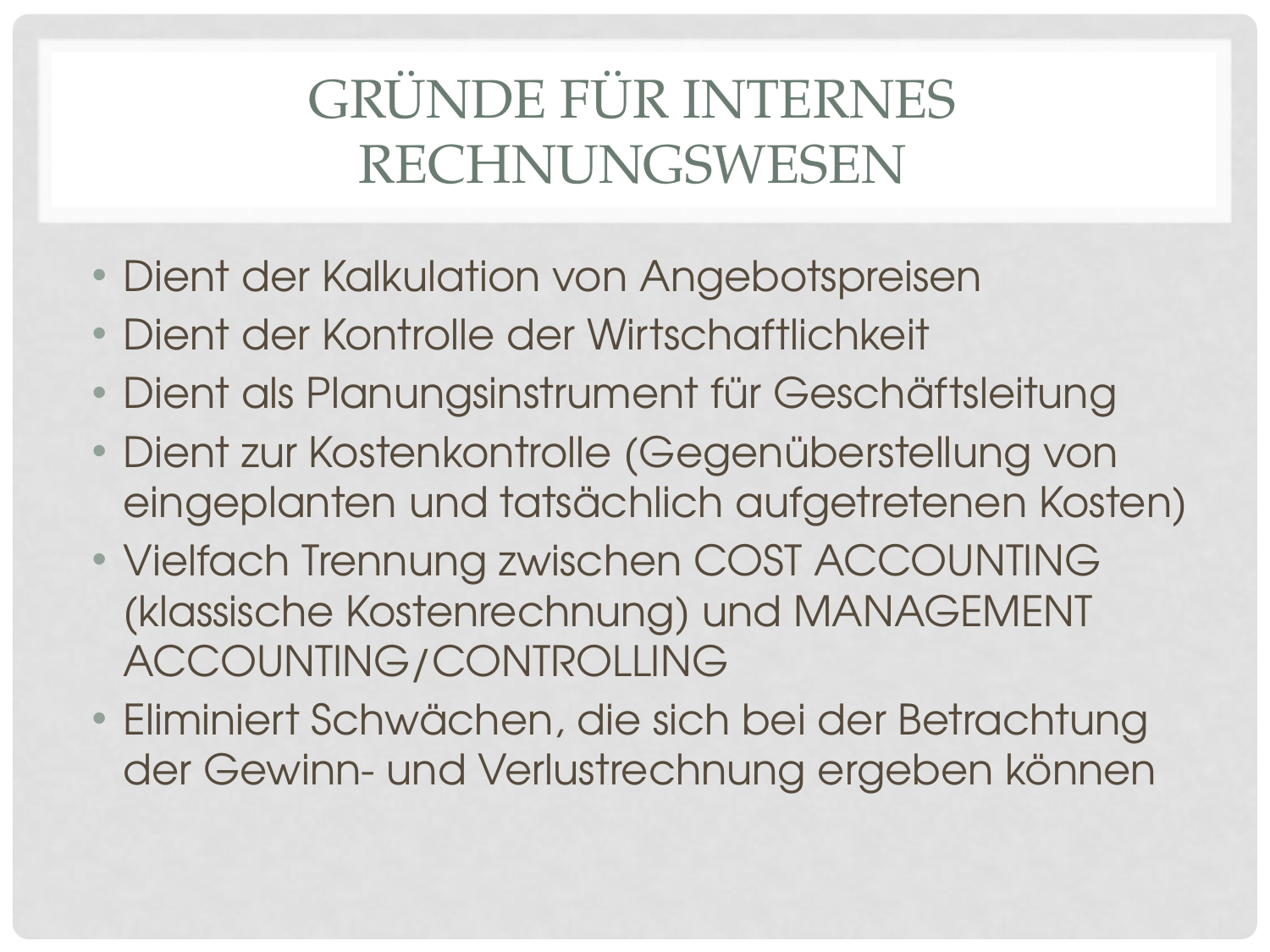

# Gründe für internes Rechnungswesen
Dient der Kalkulation von Angebotspreisen
Dient der Kontrolle der Wirtschaftlichkeit
Dient als Planungsinstrument für Geschäftsleitung
Dient zur Kostenkontrolle (Gegenüberstellung von eingeplanten und tatsächlich aufgetretenen Kosten)
Vielfach Trennung zwischen COST ACCOUNTING (klassische Kostenrechnung) und MANAGEMENT ACCOUNTING/CONTROLLING
Eliminiert Schwächen, die sich bei der Betrachtung der Gewinn- und Verlustrechnung ergeben können